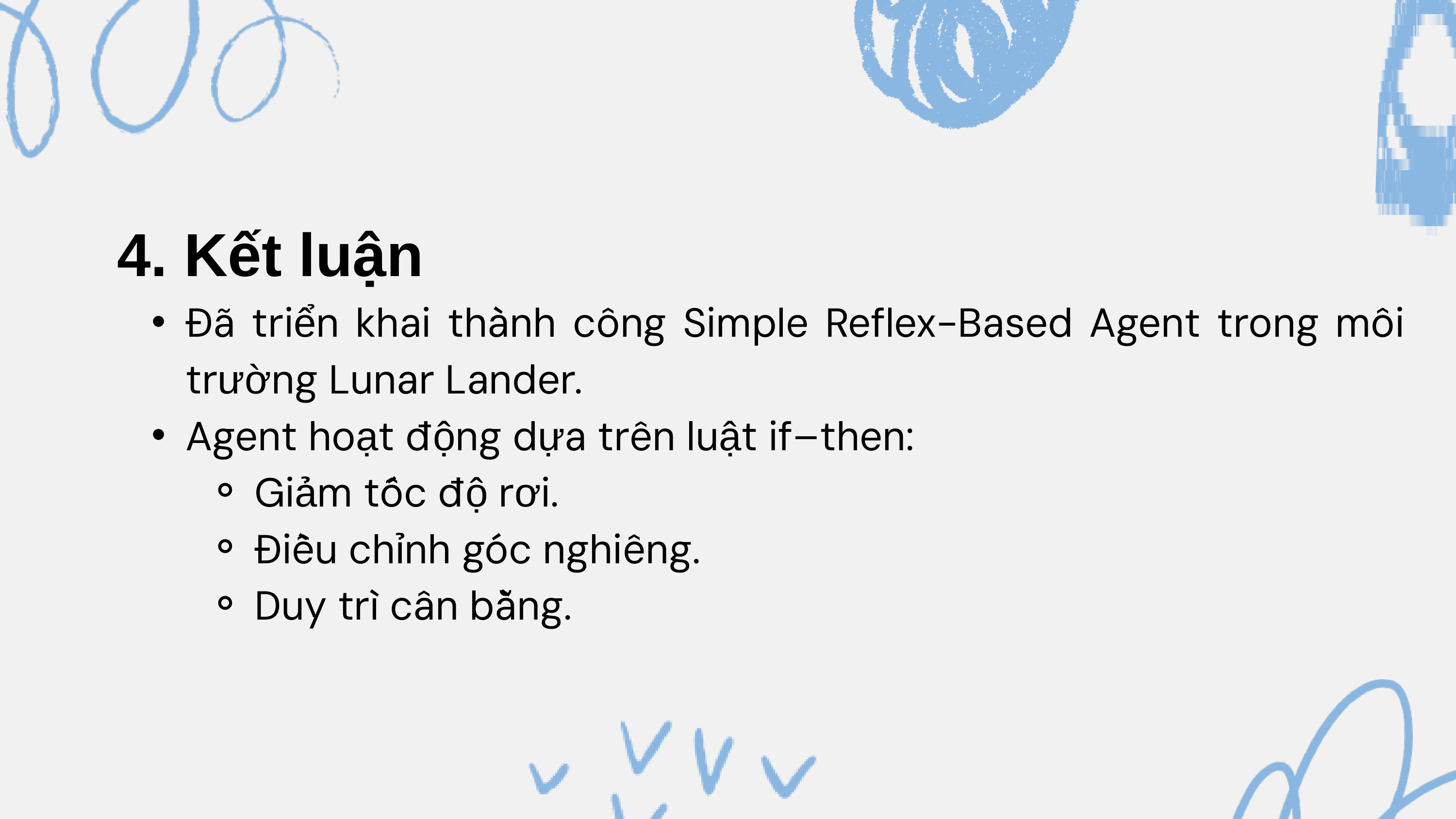

4. Kết luận
Đã triển khai thành công Simple Reflex-Based Agent trong môi trường Lunar Lander.
Agent hoạt động dựa trên luật if–then:
Giảm tốc độ rơi.
Điều chỉnh góc nghiêng.
Duy trì cân bằng.